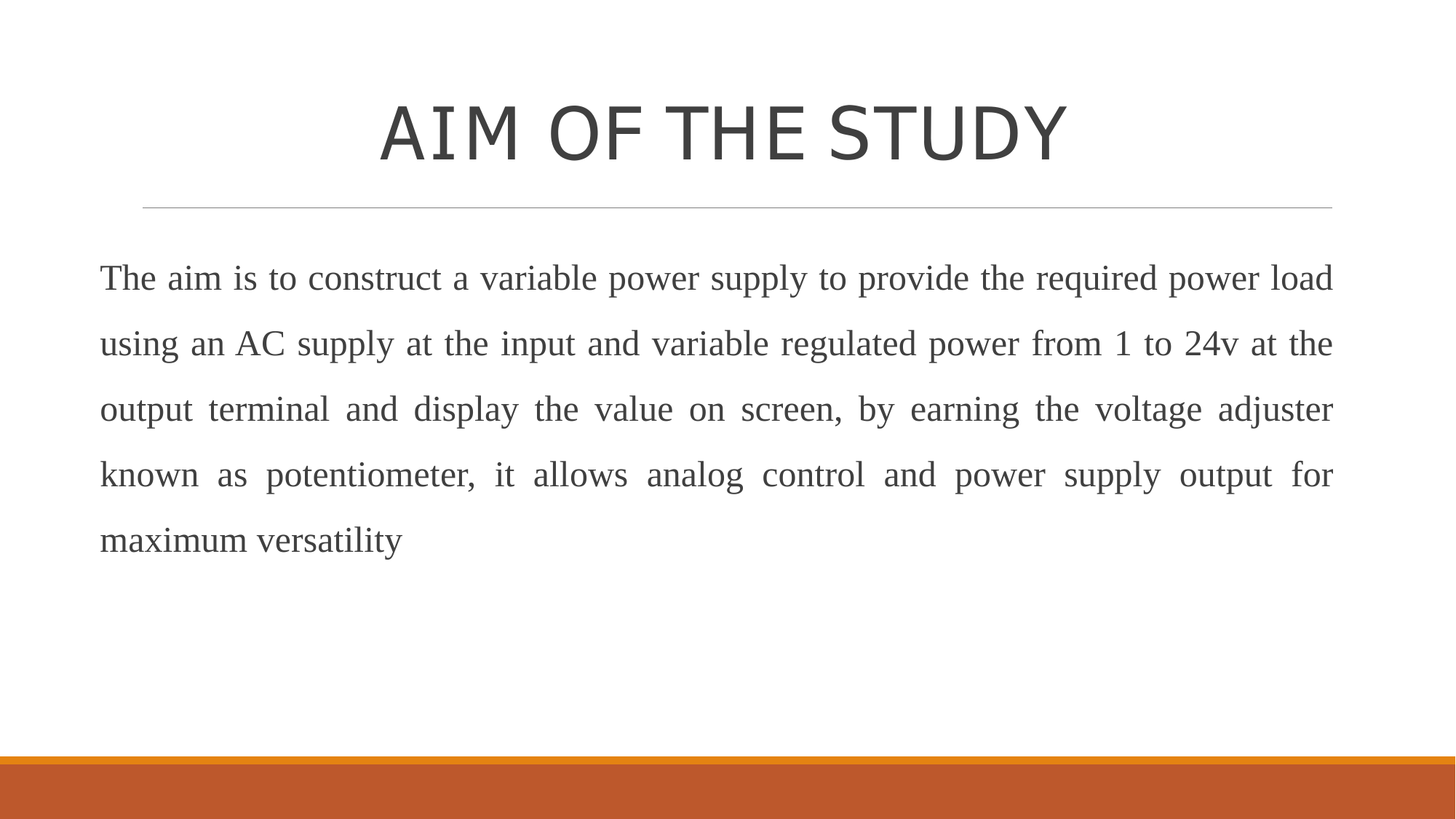

# AIM OF THE STUDY
The aim is to construct a variable power supply to provide the required power load using an AC supply at the input and variable regulated power from 1 to 24v at the output terminal and display the value on screen, by earning the voltage adjuster known as potentiometer, it allows analog control and power supply output for maximum versatility